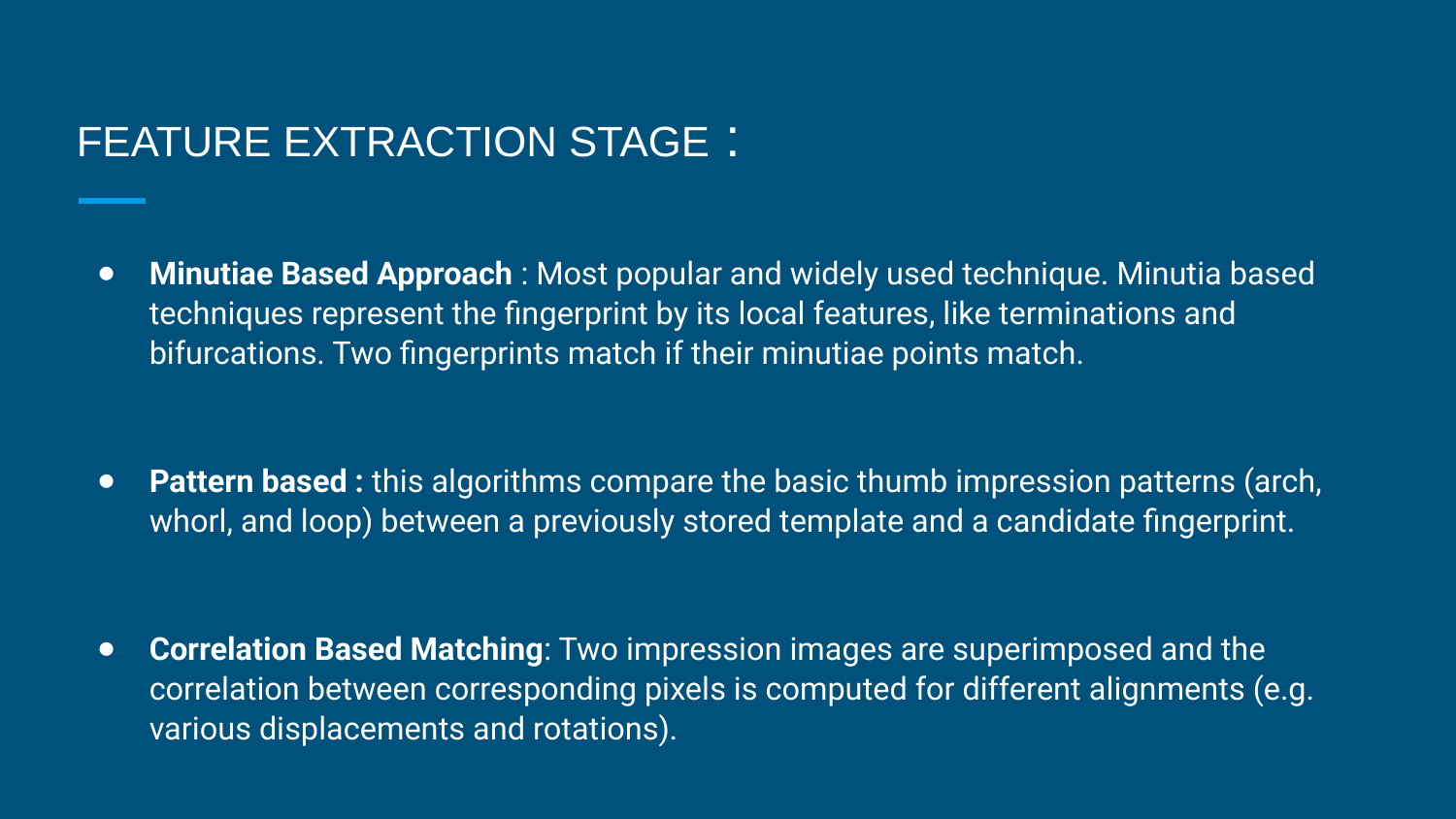

# FEATURE EXTRACTION STAGE :
Minutiae Based Approach : Most popular and widely used technique. Minutia based techniques represent the fingerprint by its local features, like terminations and bifurcations. Two fingerprints match if their minutiae points match.

Pattern based : this algorithms compare the basic thumb impression patterns (arch, whorl, and loop) between a previously stored template and a candidate fingerprint.

Correlation Based Matching: Two impression images are superimposed and the correlation between corresponding pixels is computed for different alignments (e.g. various displacements and rotations).